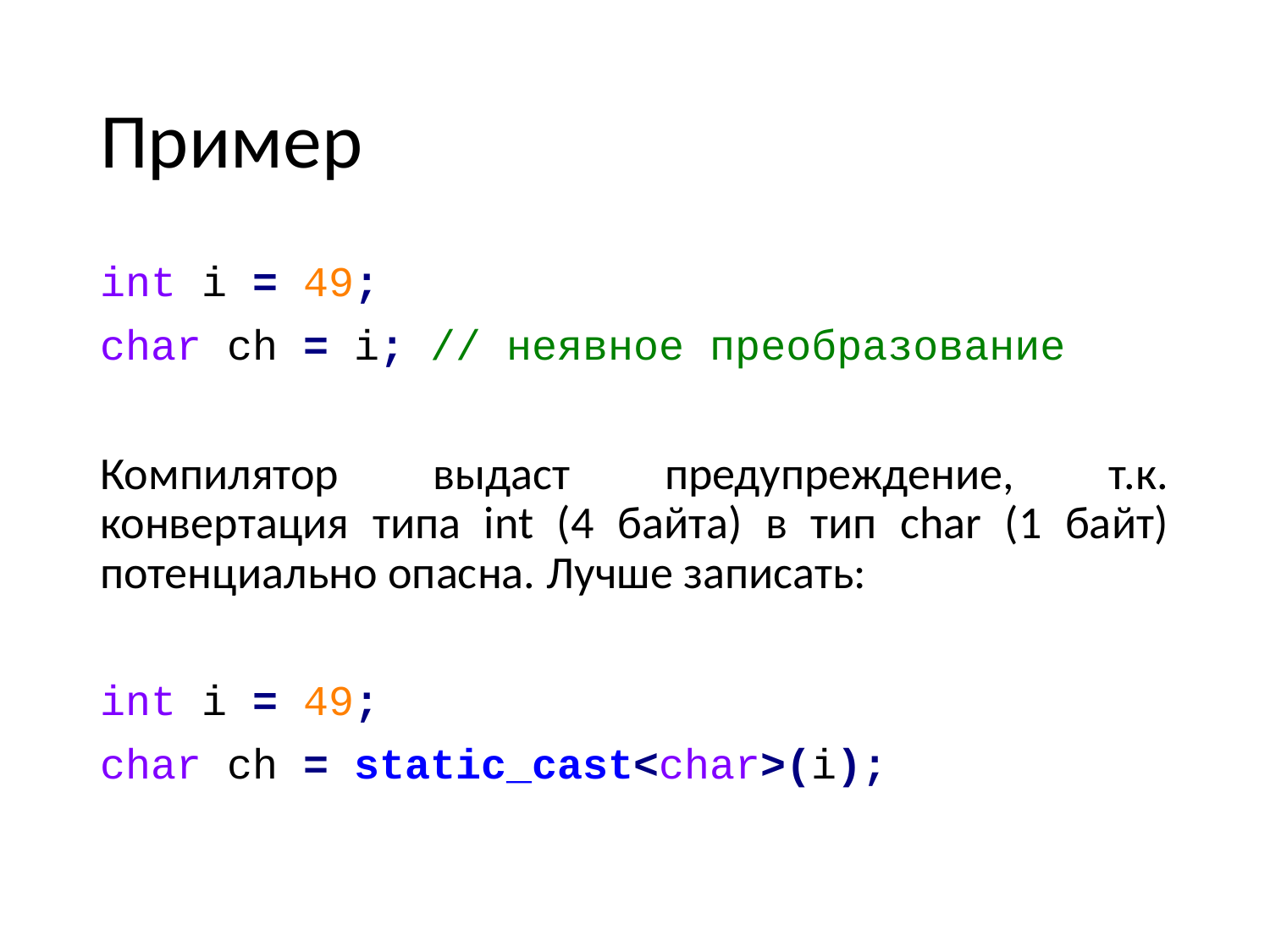

# Пример
int i = 49;
char ch = i; // неявное преобразование

Компилятор выдаст предупреждение, т.к. конвертация типа int (4 байта) в тип char (1 байт) потенциально опасна. Лучше записать:

int i = 49;
char ch = static_cast<char>(i);